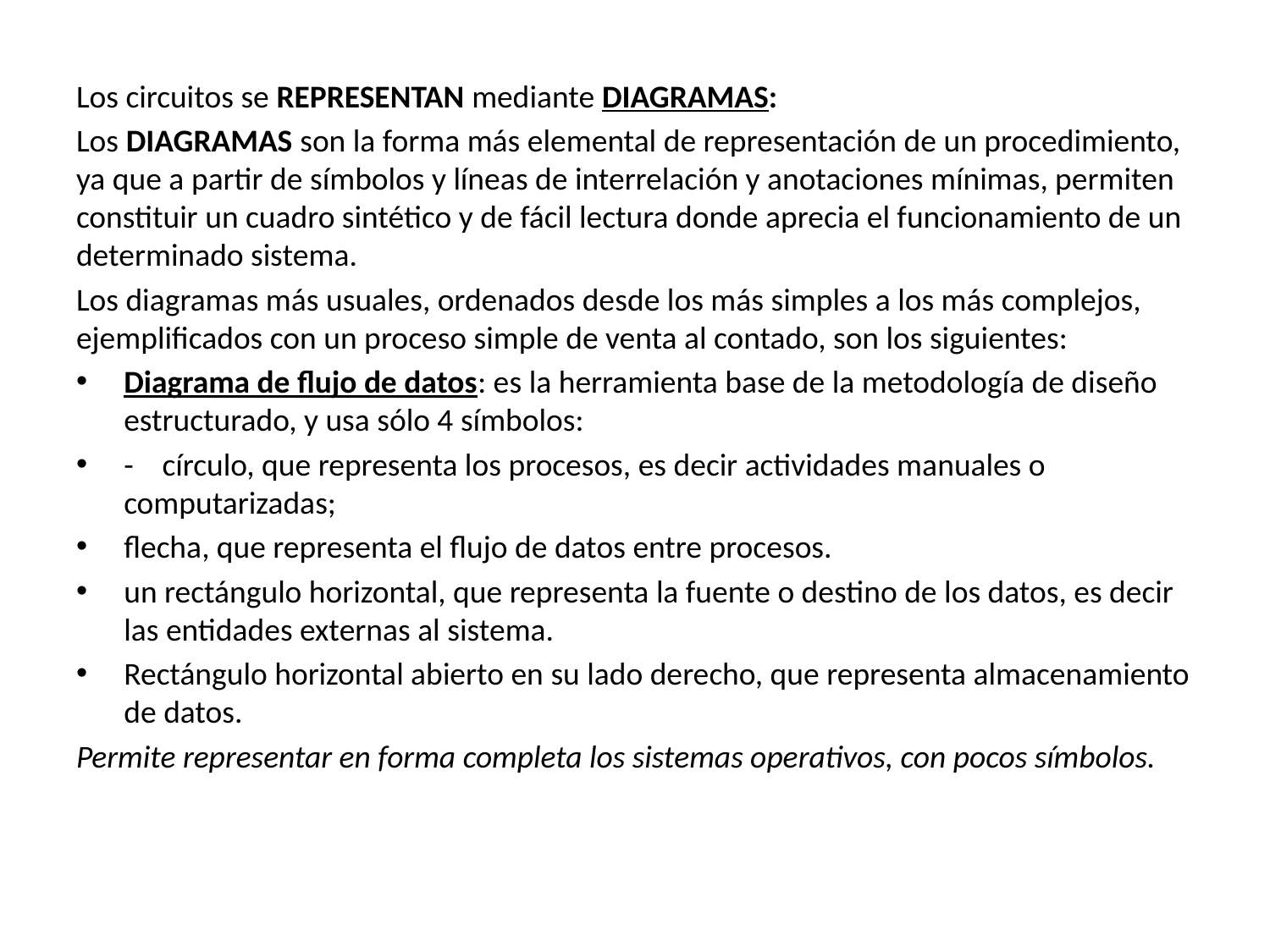

Los circuitos se REPRESENTAN mediante DIAGRAMAS:
Los DIAGRAMAS son la forma más elemental de representación de un procedimiento, ya que a partir de símbolos y líneas de interrelación y anotaciones mínimas, permiten constituir un cuadro sintético y de fácil lectura donde aprecia el funcionamiento de un determinado sistema.
Los diagramas más usuales, ordenados desde los más simples a los más complejos, ejemplificados con un proceso simple de venta al contado, son los siguientes:
Diagrama de flujo de datos: es la herramienta base de la metodología de diseño estructurado, y usa sólo 4 símbolos:
-    círculo, que representa los procesos, es decir actividades manuales o computarizadas;
flecha, que representa el flujo de datos entre procesos.
un rectángulo horizontal, que representa la fuente o destino de los datos, es decir las entidades externas al sistema.
Rectángulo horizontal abierto en su lado derecho, que representa almacenamiento de datos.
Permite representar en forma completa los sistemas operativos, con pocos símbolos.